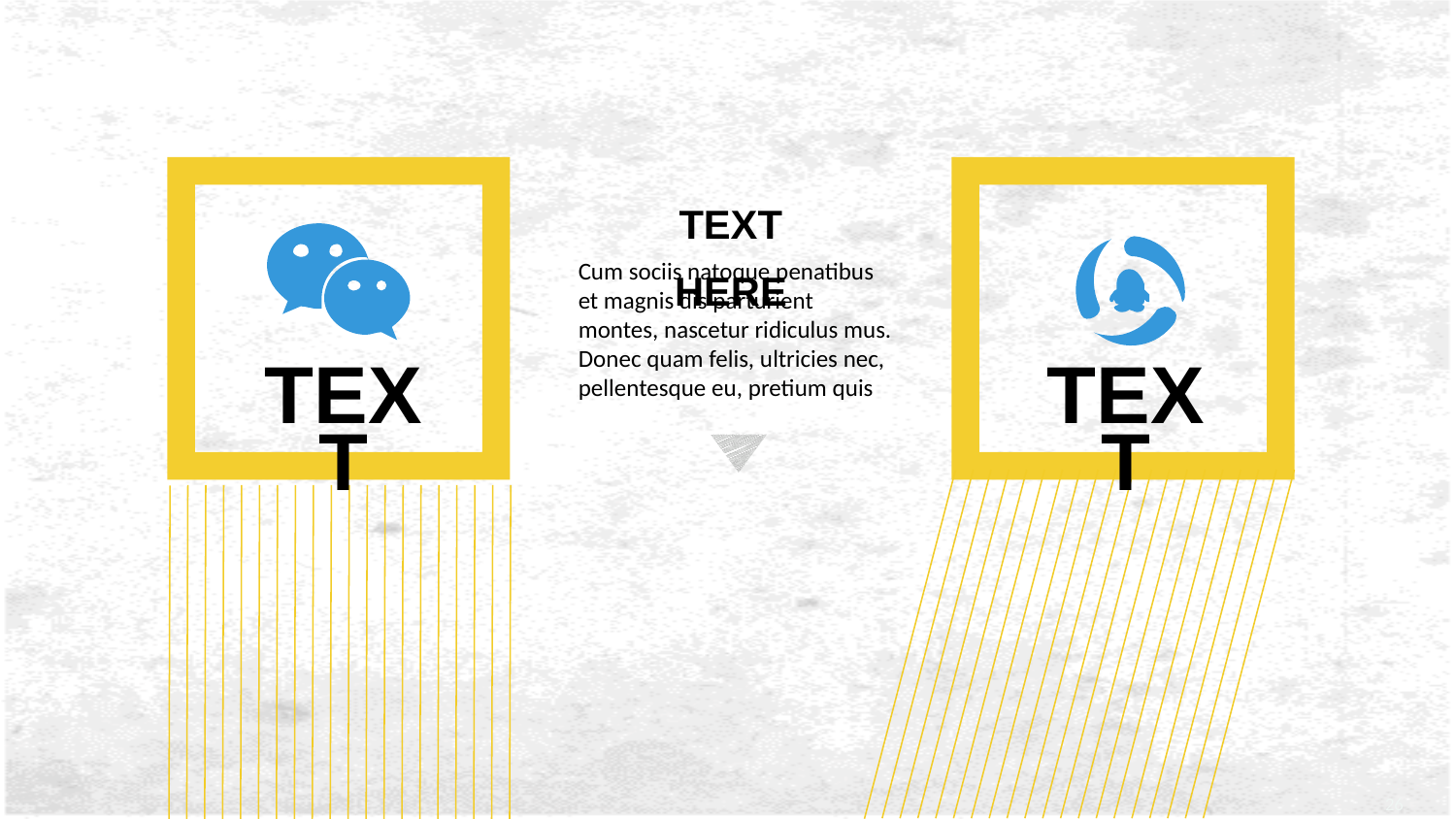

TEXT HERE

Cum sociis natoque penatibus et magnis dis parturient montes, nascetur ridiculus mus. Donec quam felis, ultricies nec, pellentesque eu, pretium quis
TEXT
TEXT